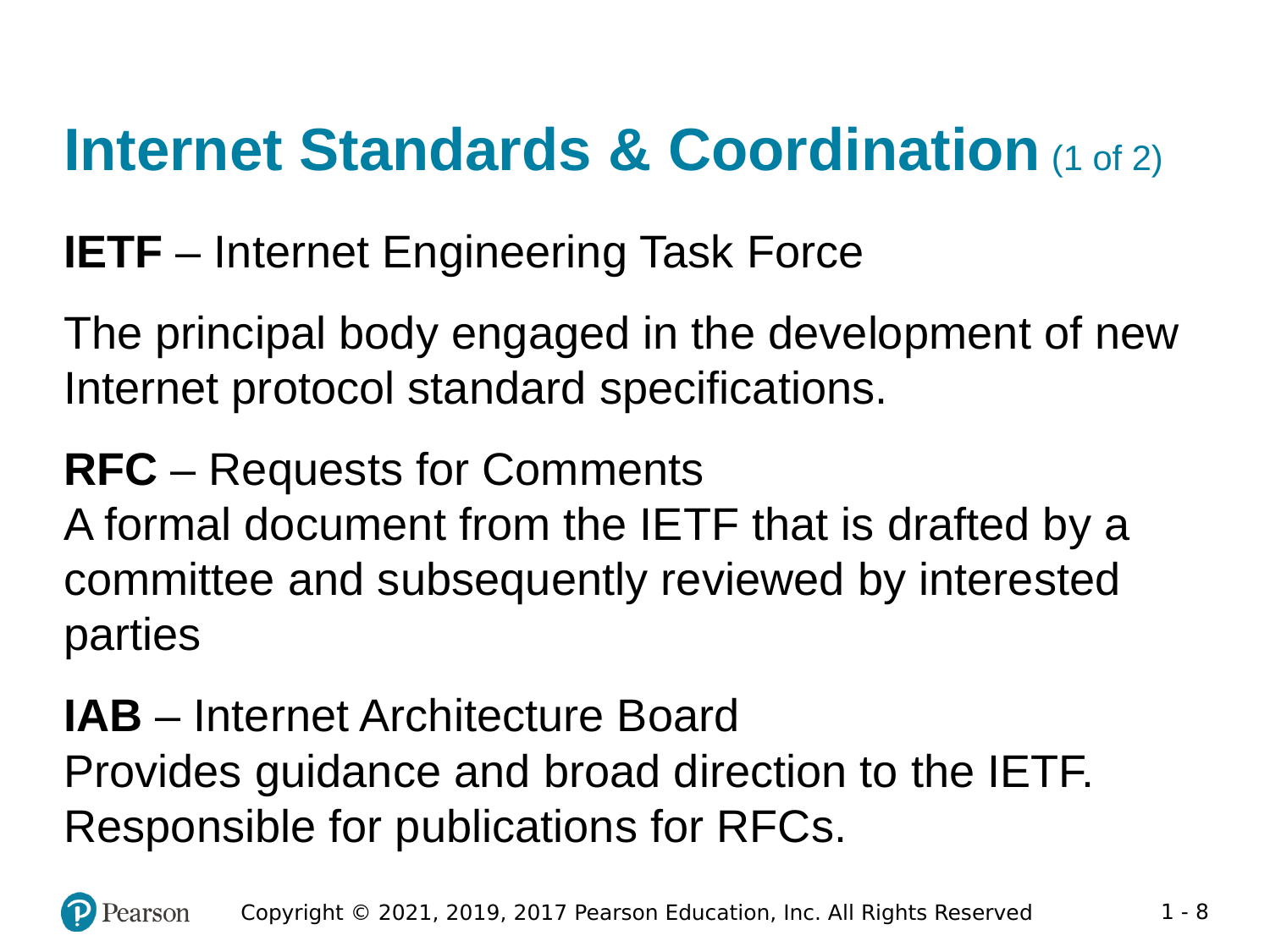

# Internet Standards & Coordination (1 of 2)
IETF – Internet Engineering Task Force
The principal body engaged in the development of new Internet protocol standard specifications.
RFC – Requests for Comments
A formal document from the IETF that is drafted by a committee and subsequently reviewed by interested parties
IAB – Internet Architecture Board
Provides guidance and broad direction to the IETF. Responsible for publications for RFCs.